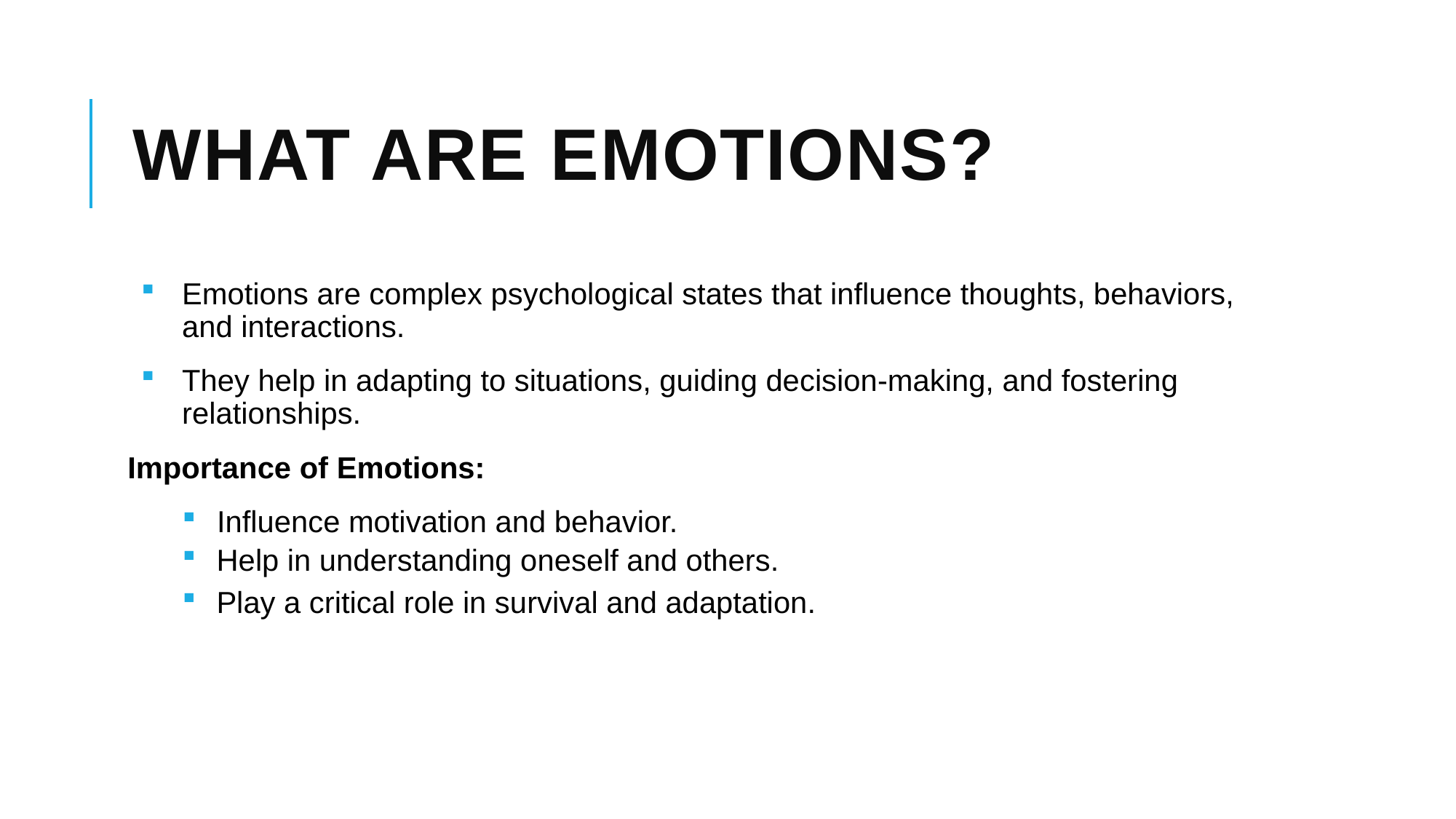

# What are Emotions?
Emotions are complex psychological states that influence thoughts, behaviors, and interactions.
They help in adapting to situations, guiding decision-making, and fostering relationships.
Importance of Emotions:
Influence motivation and behavior.
Help in understanding oneself and others.
Play a critical role in survival and adaptation.